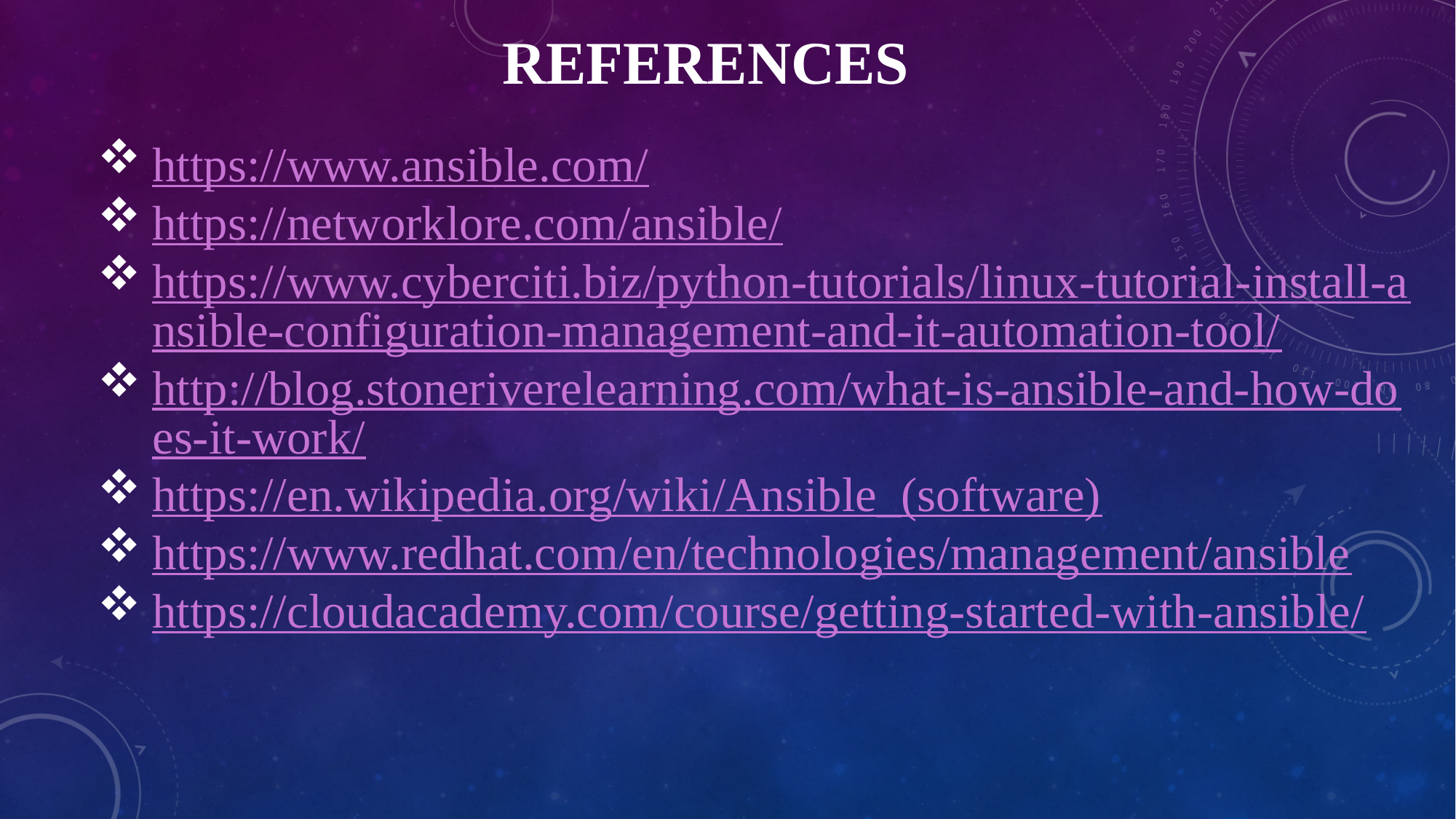

REFERENCES
https://www.ansible.com/
https://networklore.com/ansible/
https://www.cyberciti.biz/python-tutorials/linux-tutorial-install-ansible-configuration-management-and-it-automation-tool/
http://blog.stoneriverelearning.com/what-is-ansible-and-how-does-it-work/
https://en.wikipedia.org/wiki/Ansible_(software)
https://www.redhat.com/en/technologies/management/ansible
https://cloudacademy.com/course/getting-started-with-ansible/